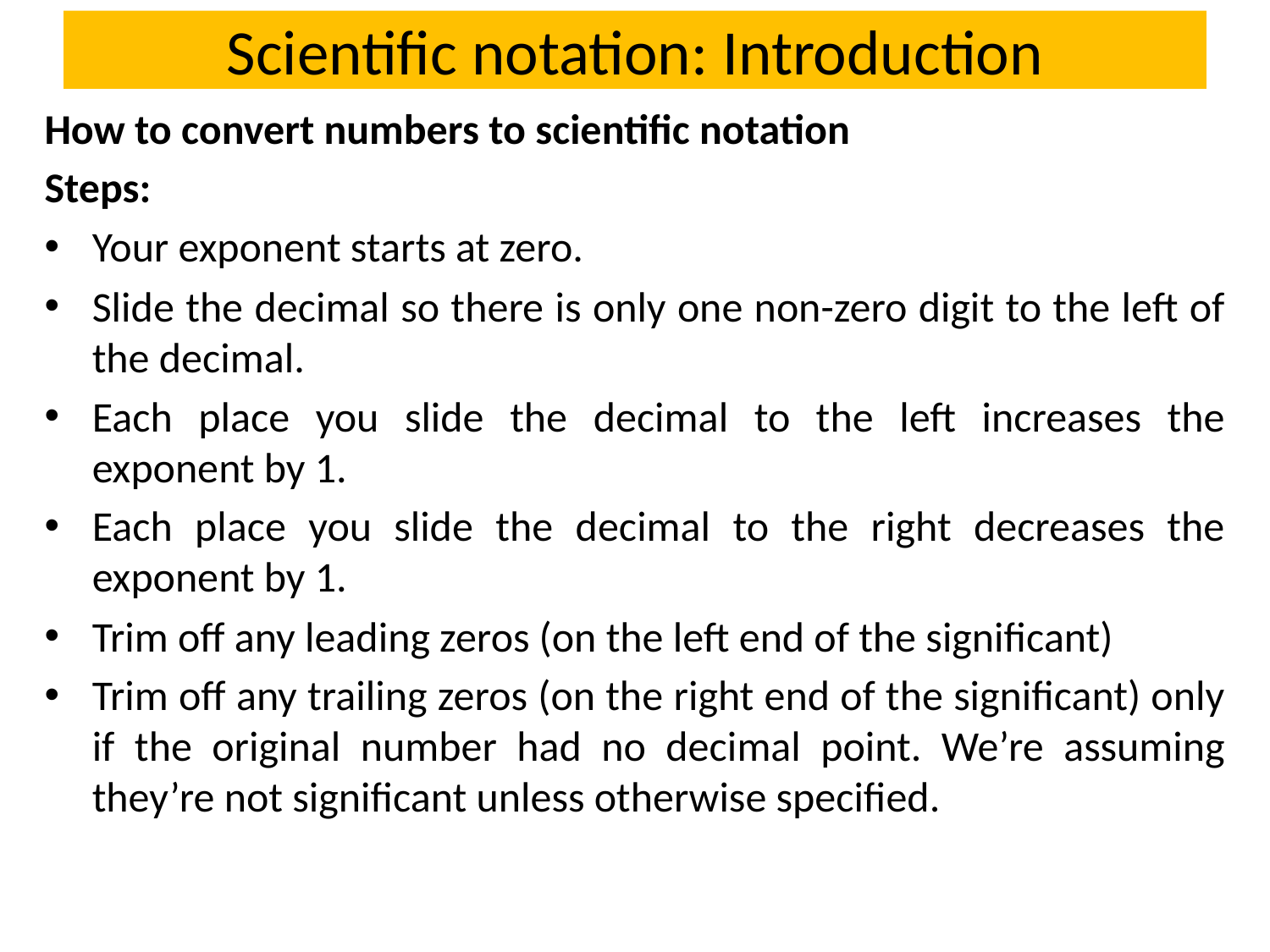

# Scientific notation: Introduction
How to convert numbers to scientific notation
Steps:
Your exponent starts at zero.
Slide the decimal so there is only one non-zero digit to the left of the decimal.
Each place you slide the decimal to the left increases the exponent by 1.
Each place you slide the decimal to the right decreases the exponent by 1.
Trim off any leading zeros (on the left end of the significant)
Trim off any trailing zeros (on the right end of the significant) only if the original number had no decimal point. We’re assuming they’re not significant unless otherwise specified.